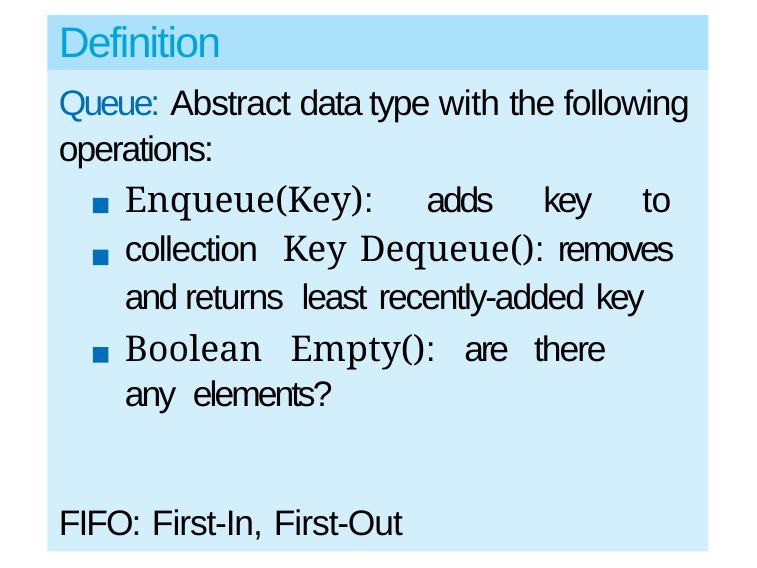

# Definition

Queue: Abstract data type with the following  operations:
Enqueue(Key): adds key to collection  Key Dequeue(): removes and returns  least recently-added key
Boolean Empty(): are there any  elements?

FIFO: First-In, First-Out